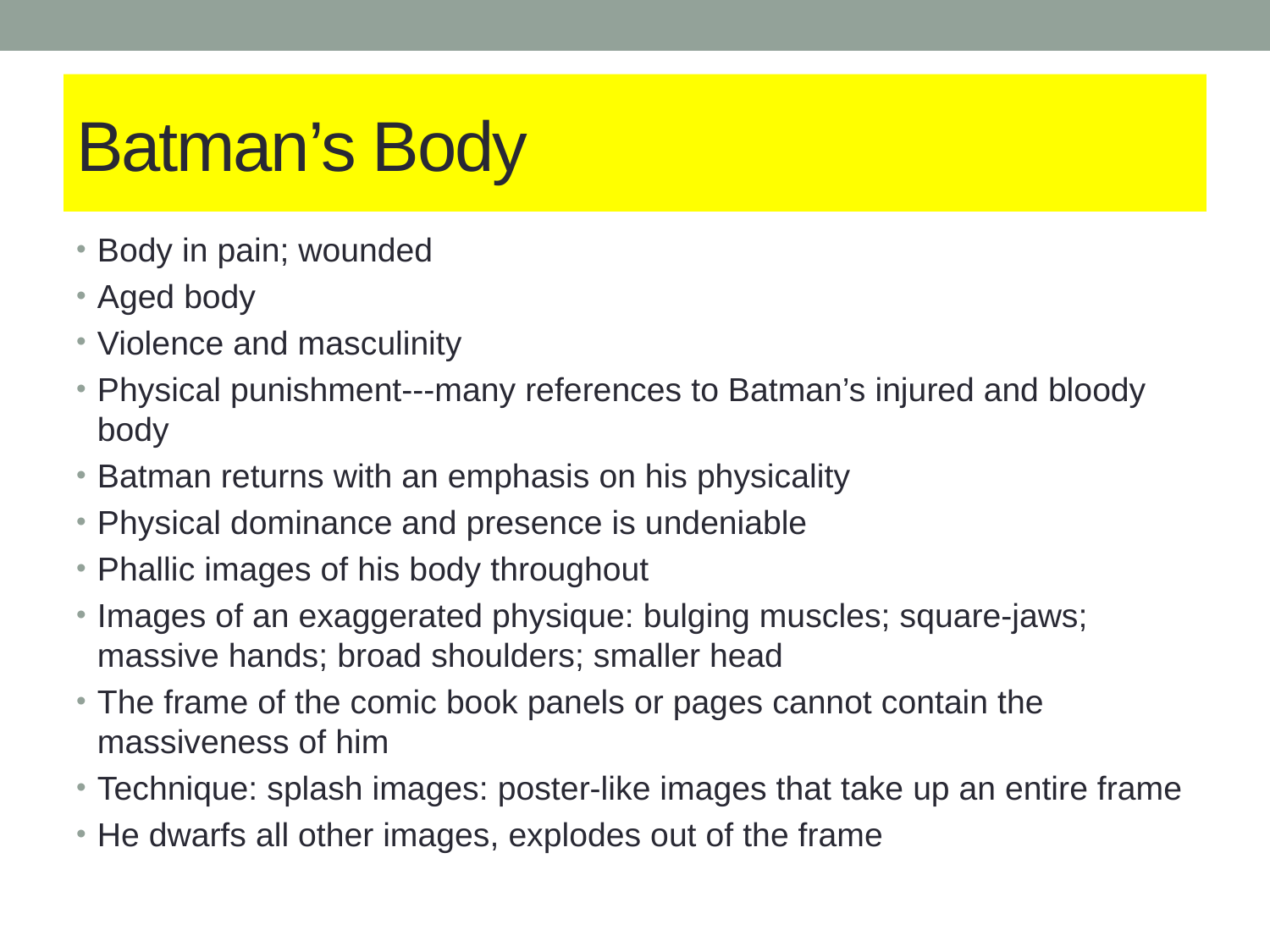

# Batman’s Body
Body in pain; wounded
Aged body
Violence and masculinity
Physical punishment---many references to Batman’s injured and bloody body
Batman returns with an emphasis on his physicality
Physical dominance and presence is undeniable
Phallic images of his body throughout
Images of an exaggerated physique: bulging muscles; square-jaws; massive hands; broad shoulders; smaller head
The frame of the comic book panels or pages cannot contain the massiveness of him
Technique: splash images: poster-like images that take up an entire frame
He dwarfs all other images, explodes out of the frame